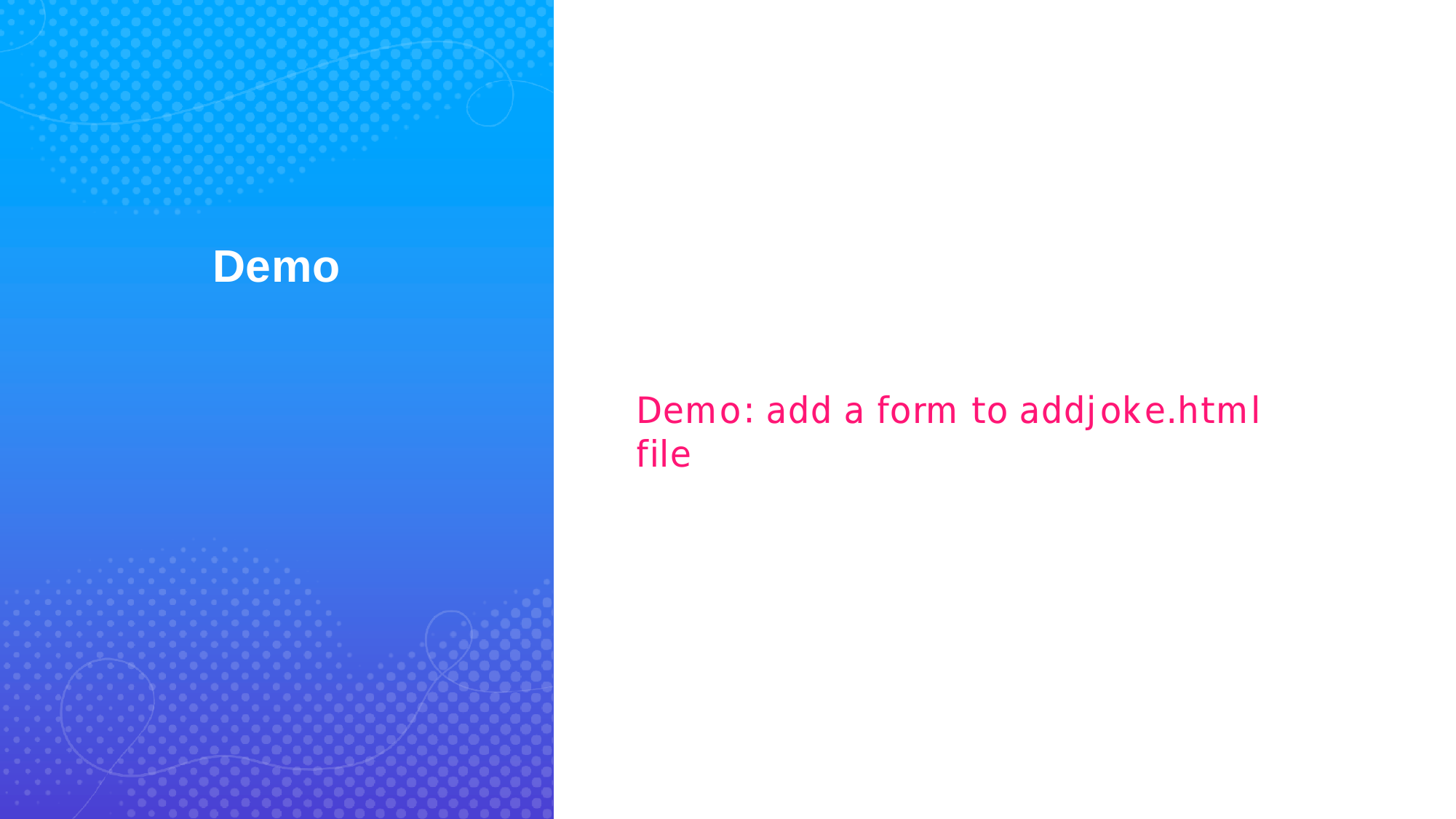

Demo
Demo: add a form to addjoke.html file
18